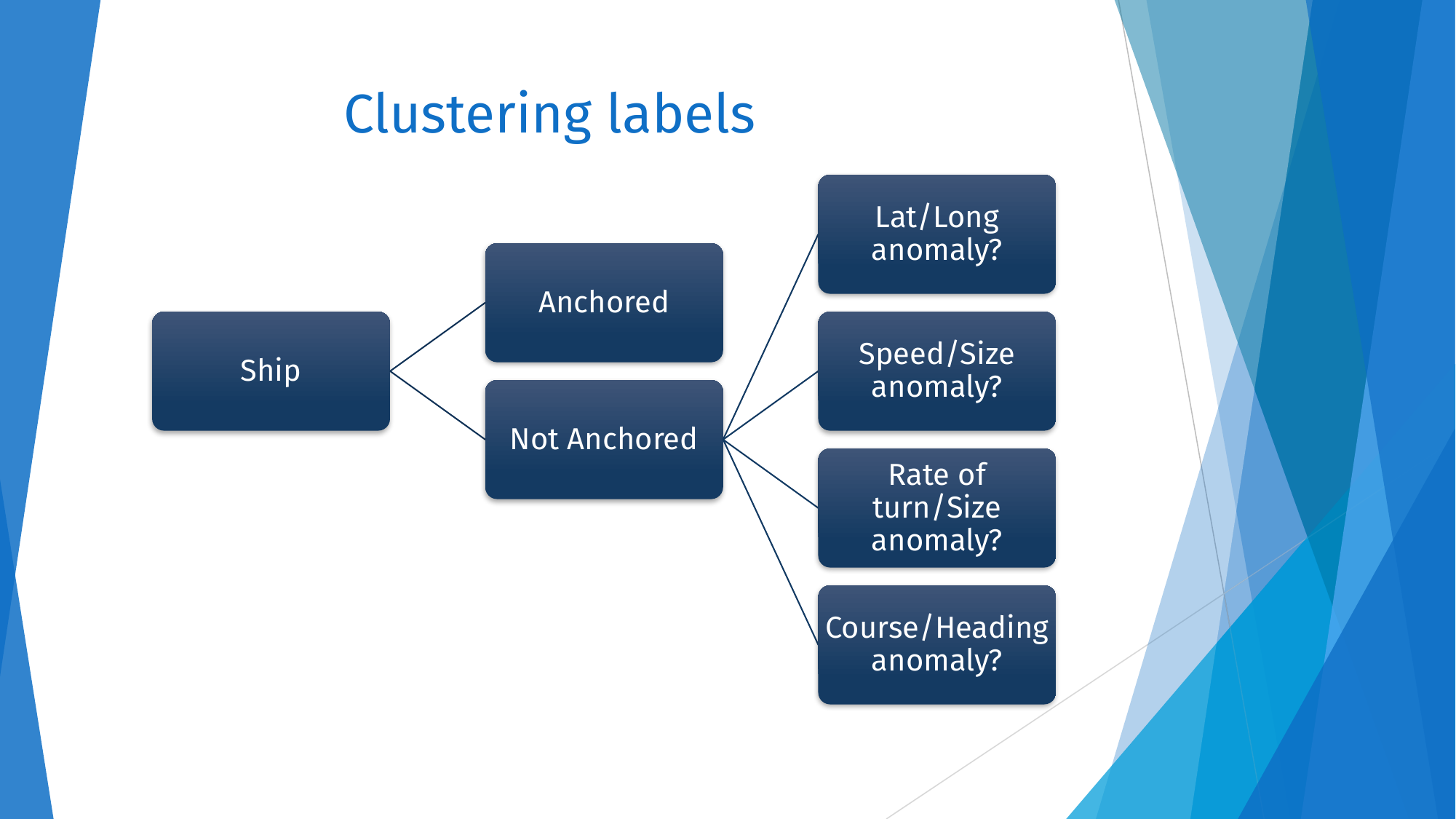

# Clustering labels

Lat/Long anomaly?

Anchored

Ship
Speed/Size anomaly?

Not Anchored

Rate of turn/Size anomaly?

Course/Heading anomaly?